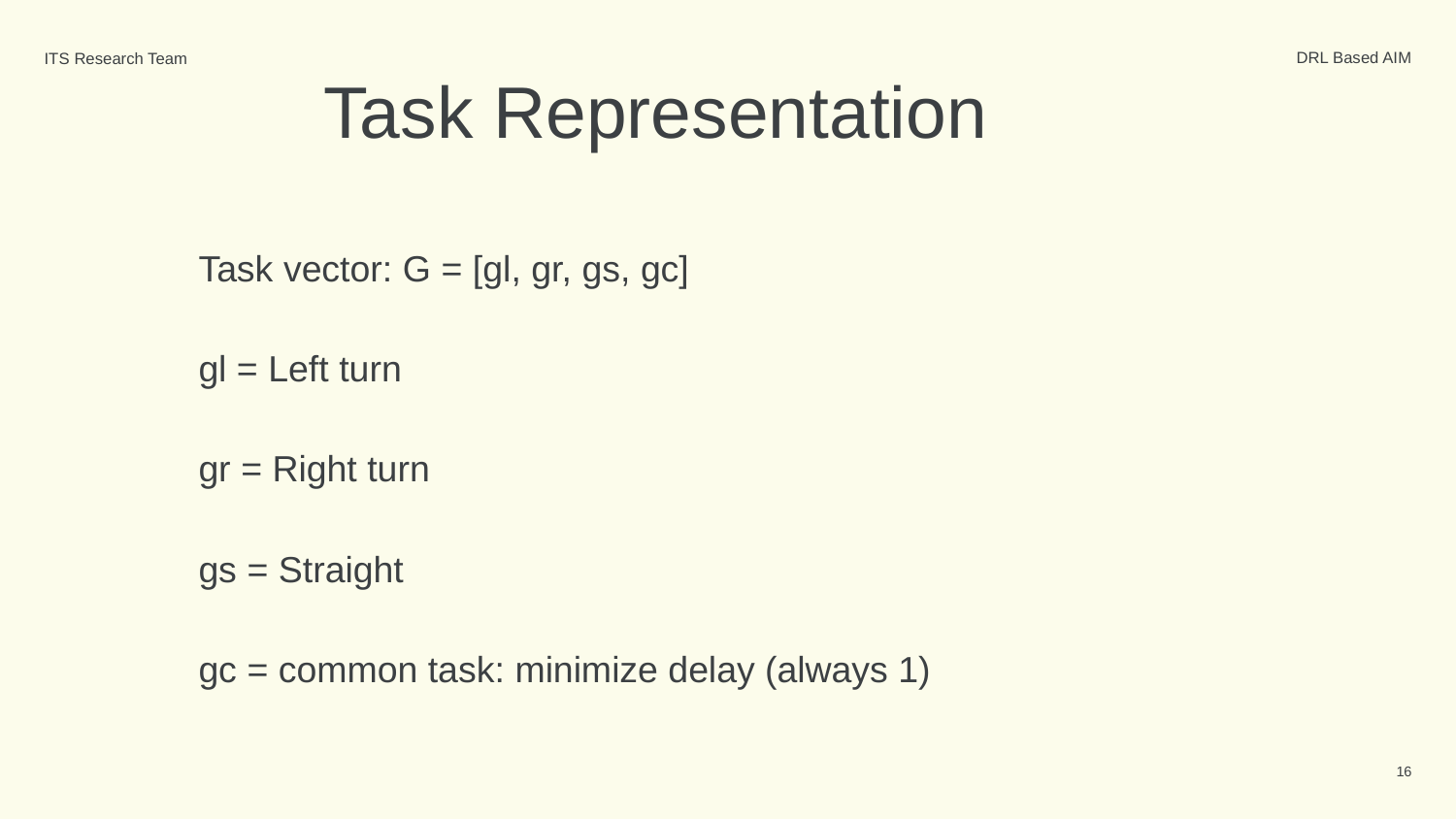

DRL Based AIM
ITS Research Team
# Task Representation
Task vector: G = [gl, gr, gs, gc]

gl = Left turn

gr = Right turn

gs = Straight

gc = common task: minimize delay (always 1)

16